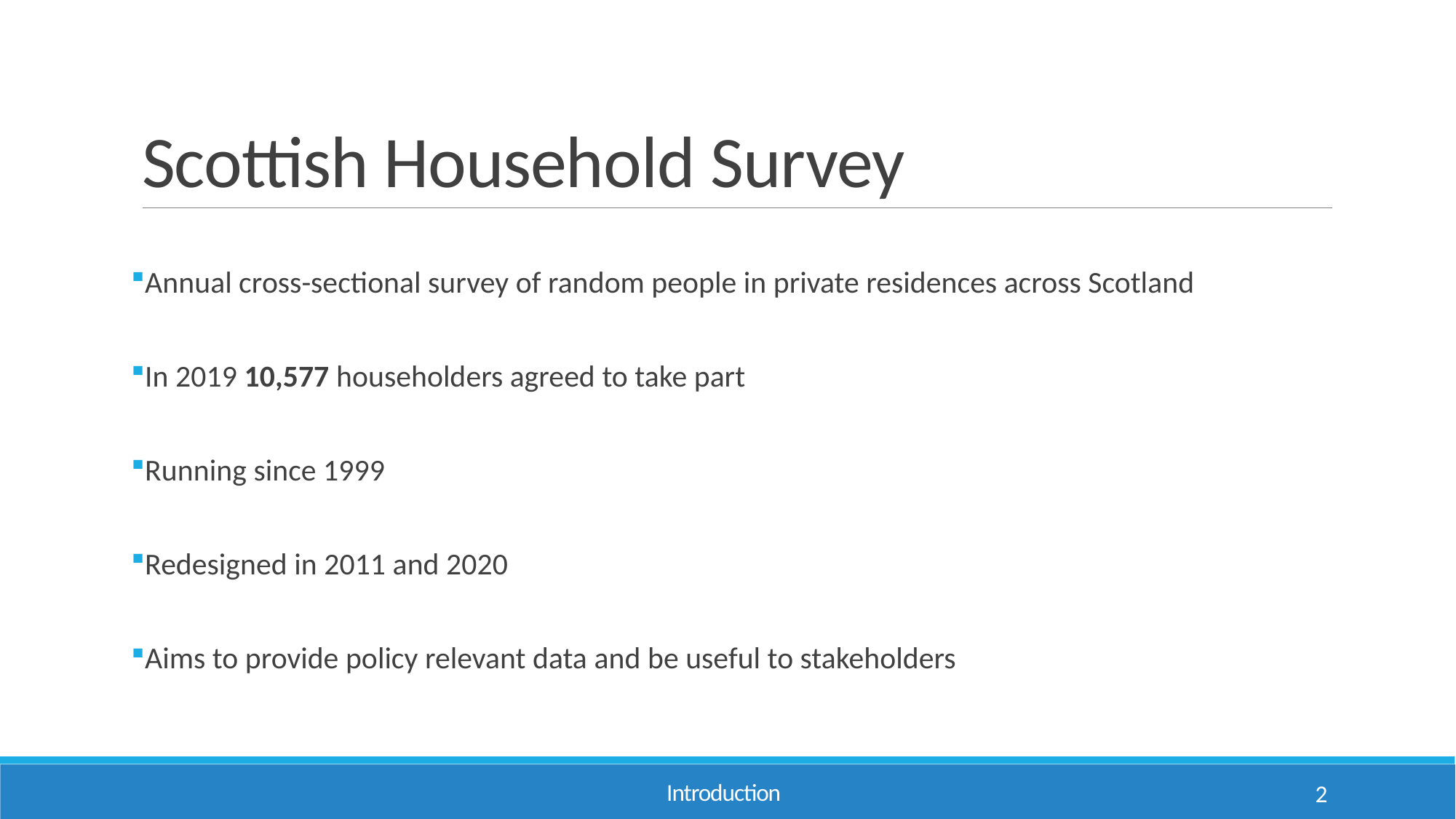

# Scottish Household Survey
Annual cross-sectional survey of random people in private residences across Scotland
In 2019 10,577 householders agreed to take part
Running since 1999
Redesigned in 2011 and 2020
Aims to provide policy relevant data and be useful to stakeholders
Introduction
2